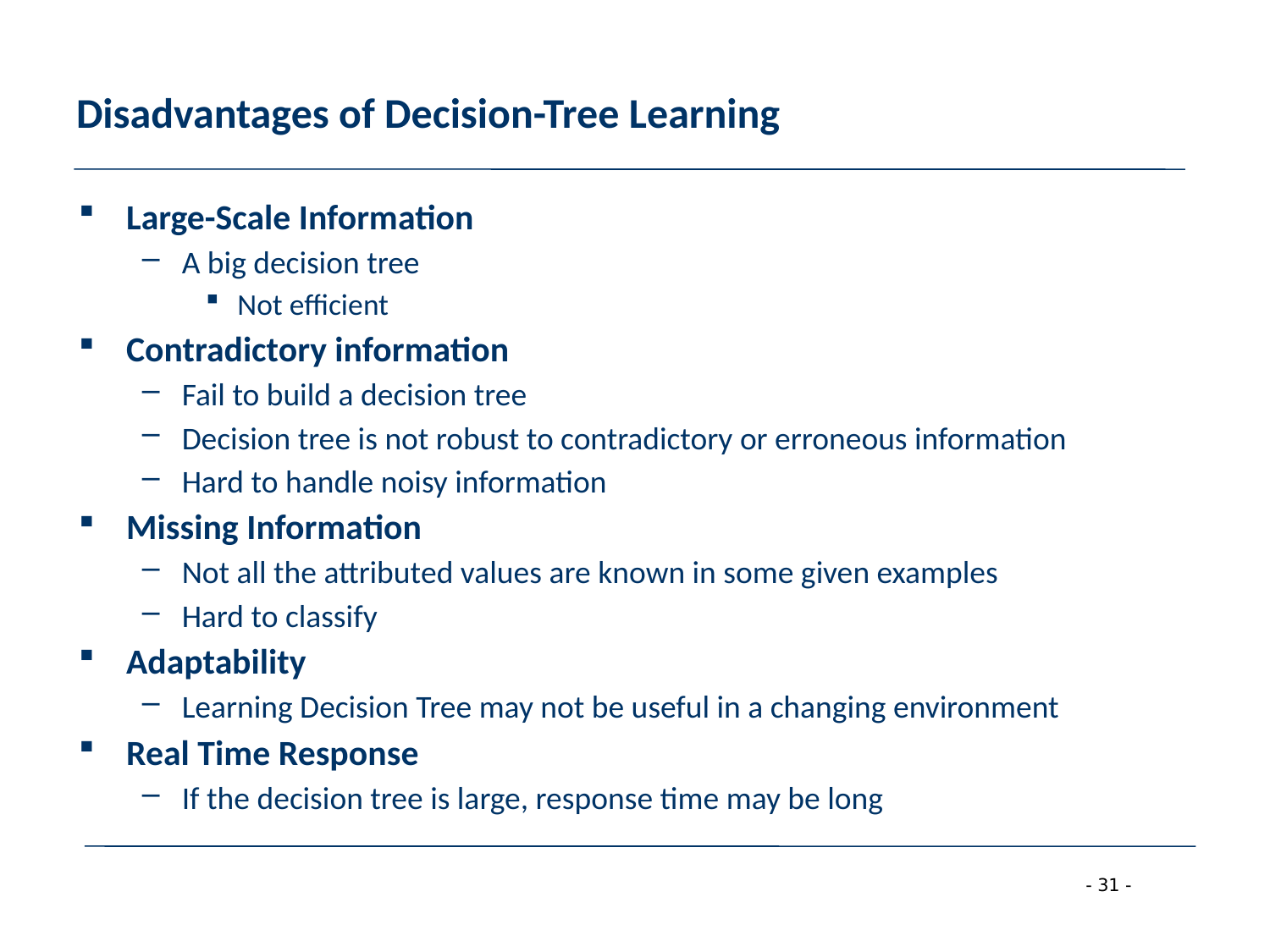

# Disadvantages of Decision-Tree Learning
Large-Scale Information
A big decision tree
Not efficient
Contradictory information
Fail to build a decision tree
Decision tree is not robust to contradictory or erroneous information
Hard to handle noisy information
Missing Information
Not all the attributed values are known in some given examples
Hard to classify
Adaptability
Learning Decision Tree may not be useful in a changing environment
Real Time Response
If the decision tree is large, response time may be long